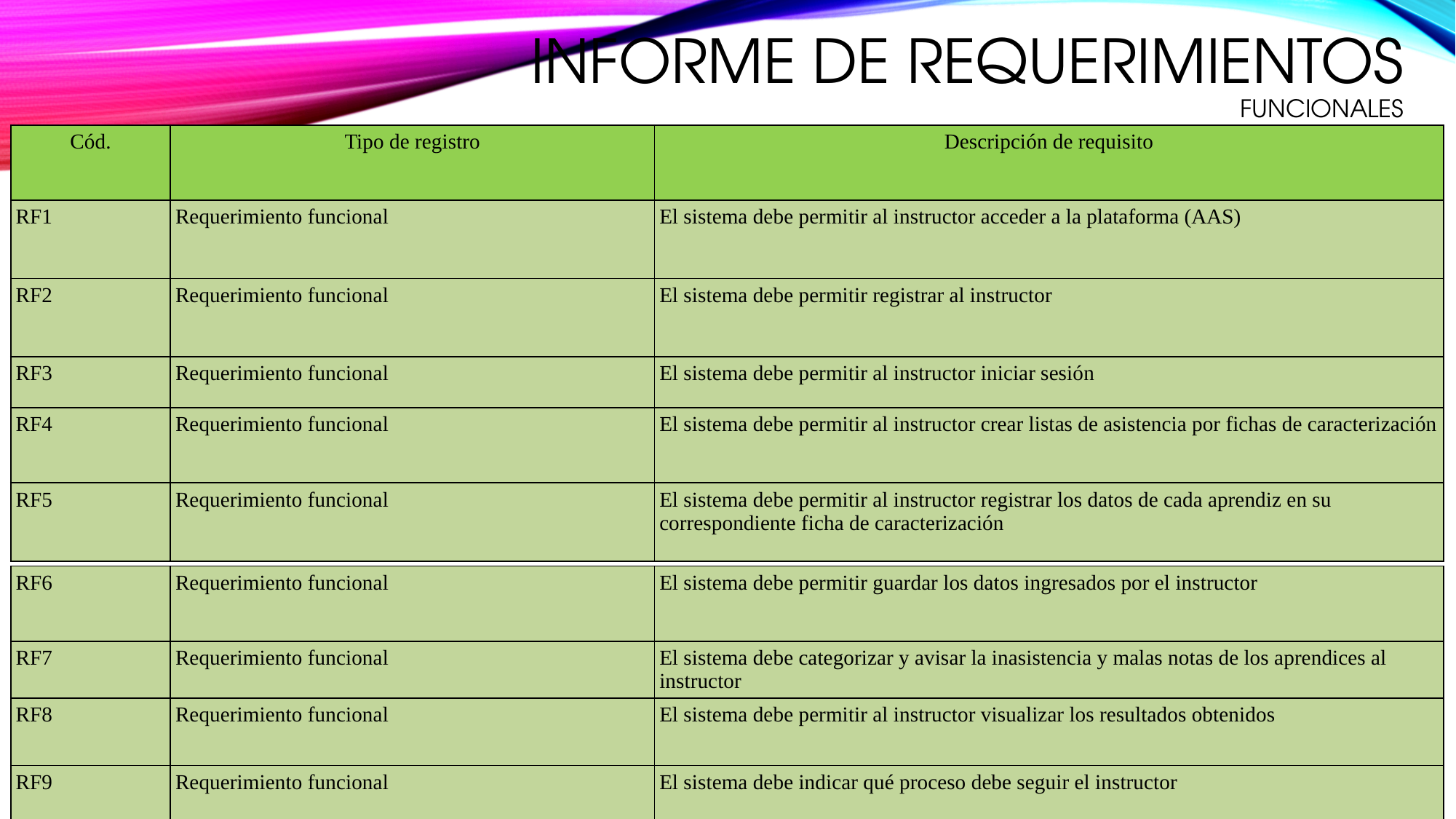

# INFORME DE REQUERIMIENTOS funcionales
| Cód. | Tipo de registro | Descripción de requisito |
| --- | --- | --- |
| RF1 | Requerimiento funcional | El sistema debe permitir al instructor acceder a la plataforma (AAS) |
| RF2 | Requerimiento funcional | El sistema debe permitir registrar al instructor |
| RF3 | Requerimiento funcional | El sistema debe permitir al instructor iniciar sesión |
| RF4 | Requerimiento funcional | El sistema debe permitir al instructor crear listas de asistencia por fichas de caracterización |
| RF5 | Requerimiento funcional | El sistema debe permitir al instructor registrar los datos de cada aprendiz en su correspondiente ficha de caracterización |
| RF6 | Requerimiento funcional | El sistema debe permitir guardar los datos ingresados por el instructor |
| --- | --- | --- |
| RF7 | Requerimiento funcional | El sistema debe categorizar y avisar la inasistencia y malas notas de los aprendices al instructor |
| RF8 | Requerimiento funcional | El sistema debe permitir al instructor visualizar los resultados obtenidos |
| RF9 | Requerimiento funcional | El sistema debe indicar qué proceso debe seguir el instructor |